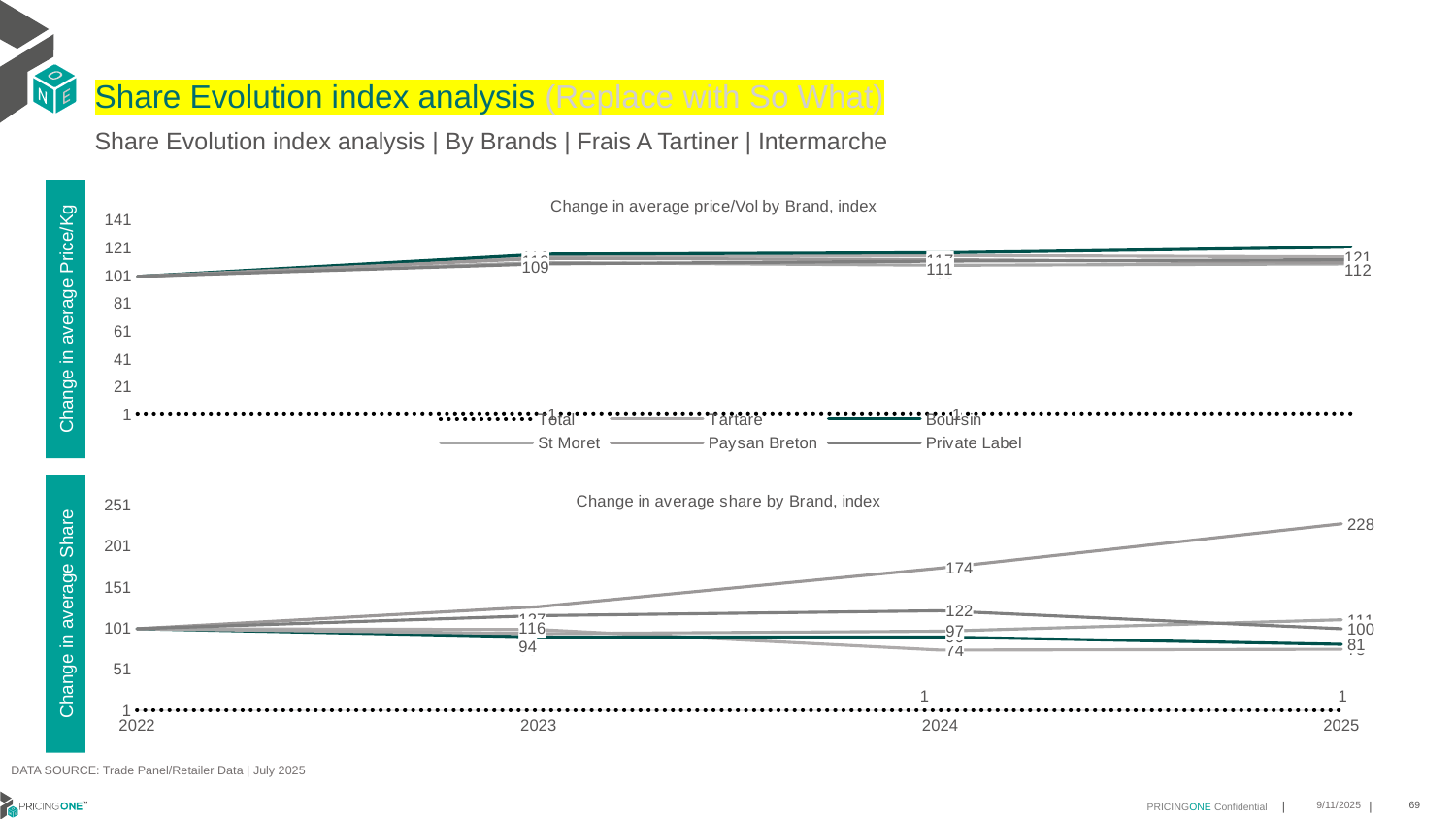

# Share Evolution index analysis (Replace with So What)
Share Evolution index analysis | By Brands | Frais A Tartiner | Intermarche

### Chart: Change in average price/Vol by Brand, index

| Category | Total | Tartare | Boursin | St Moret | Paysan Breton | Private Label |
|---|---|---|---|---|---|---|
| 2022 | 1.0 | 100.0 | 100.0 | 100.0 | 100.0 | 100.0 |
| 2023 | 1.1075535147802726 | 114.0 | 116.0 | 110.0 | 113.0 | 109.0 |
| 2024 | 1.1031999314096275 | 115.0 | 117.0 | 108.0 | 112.0 | 111.0 |
| 2025 | 1.1224719208162255 | 114.0 | 121.0 | 109.0 | 110.0 | 112.0 |
Change in average Price/Kg

### Chart: Change in average share by Brand, index

| Category | Total | Tartare | Boursin | St Moret | Paysan Breton | Private Label |
|---|---|---|---|---|---|---|
| 2022 | 1.0 | 100.0 | 100.0 | 100.0 | 100.0 | 100.0 |
| 2023 | 1.0 | 99.0 | 90.0 | 94.0 | 127.0 | 116.0 |
| 2024 | 1.0 | 74.0 | 90.0 | 97.0 | 174.0 | 122.0 |
| 2025 | 1.0 | 75.0 | 81.0 | 111.0 | 228.0 | 100.0 |
Change in average Share
DATA SOURCE: Trade Panel/Retailer Data | July 2025

9/11/2025
69